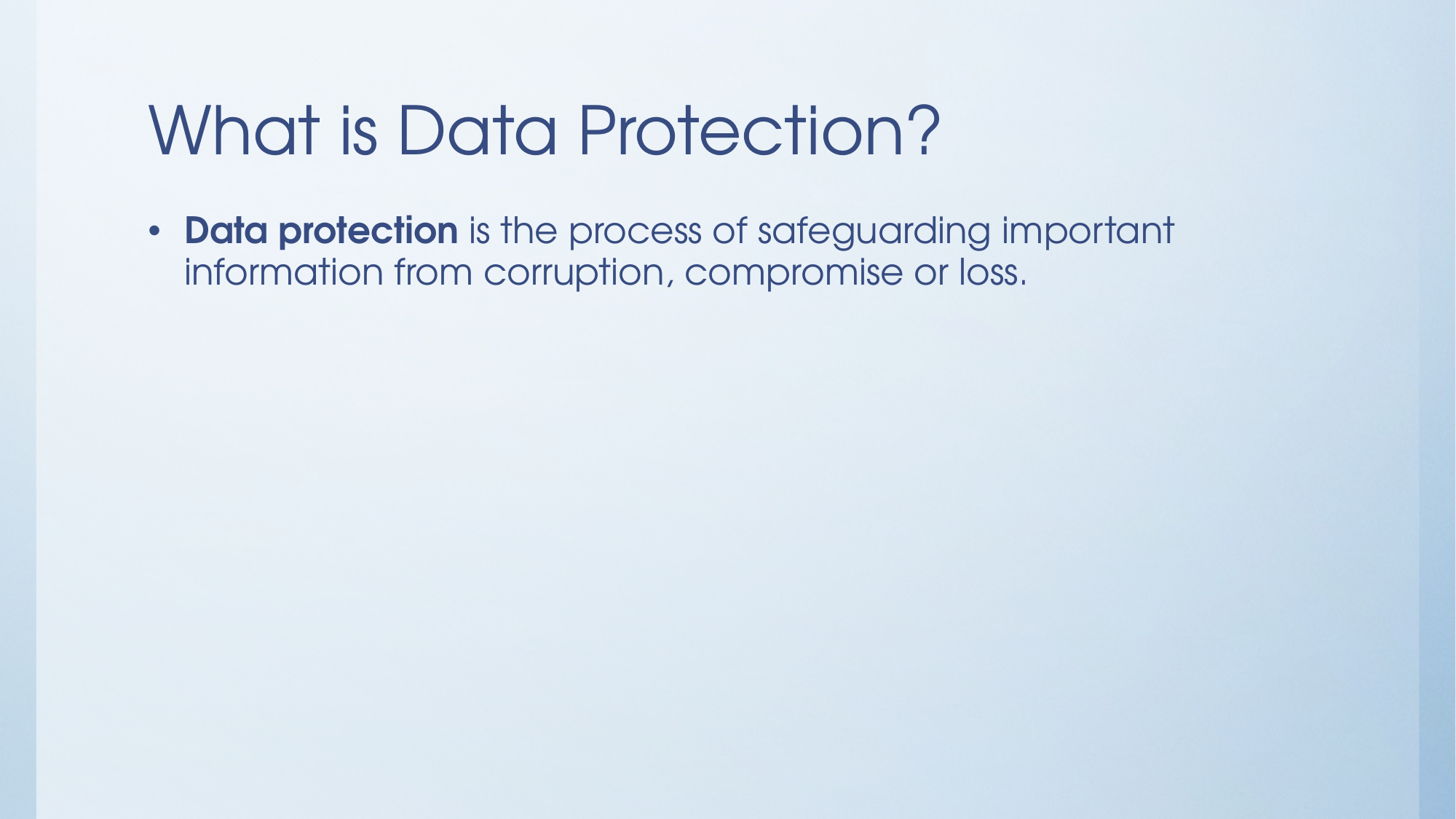

# What is Data Protection?
Data protection is the process of safeguarding important information from corruption, compromise or loss.